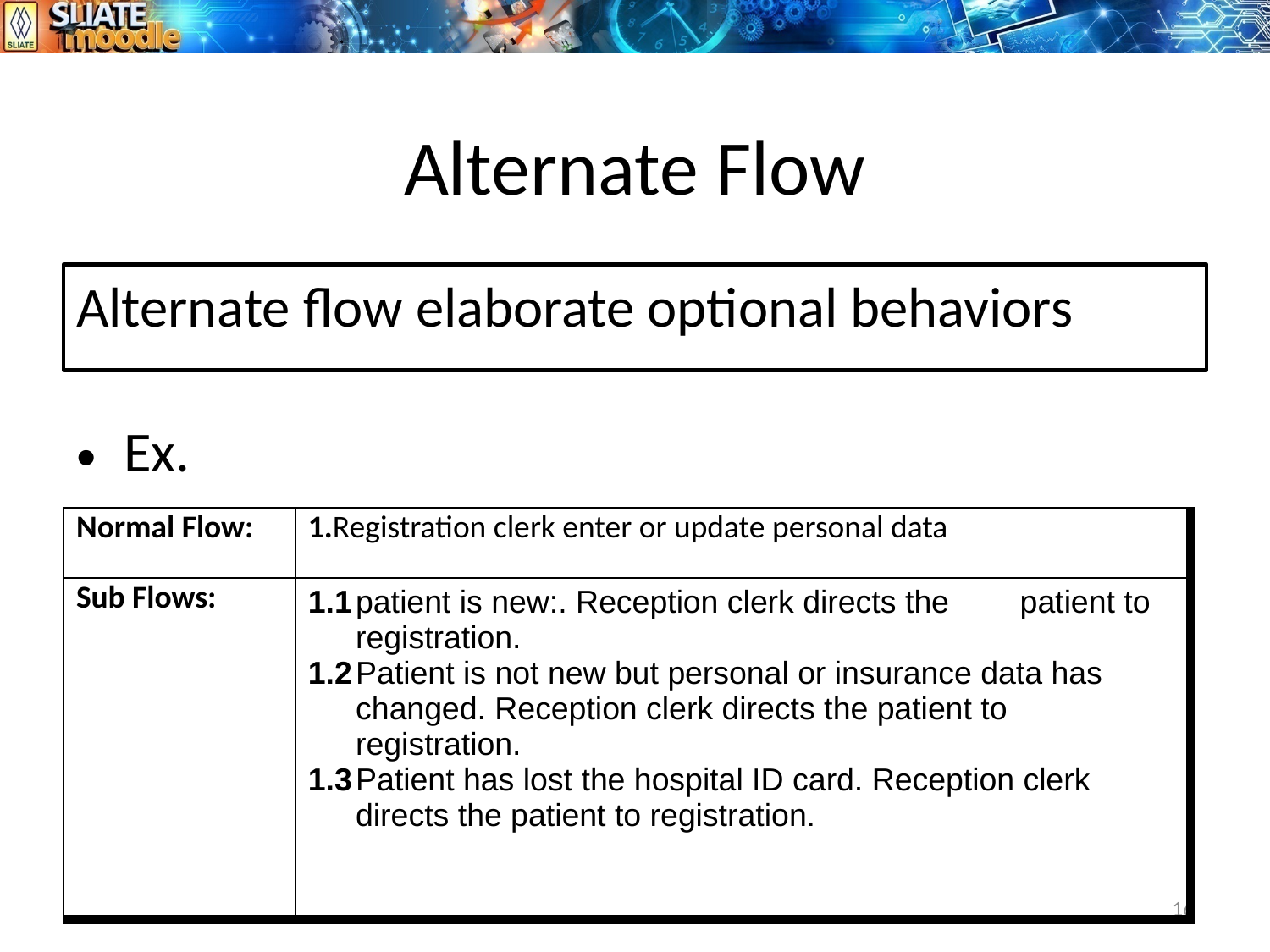

# Alternate Flow
Alternate flow elaborate optional behaviors
Ex.

| Normal Flow: | 1.Registration clerk enter or update personal data |
| --- | --- |
| Sub Flows: | 1.1 patient is new:. Reception clerk directs the patient to registration. 1.2 Patient is not new but personal or insurance data has changed. Reception clerk directs the patient to registration. 1.3 Patient has lost the hospital ID card. Reception clerk directs the patient to registration. |
16